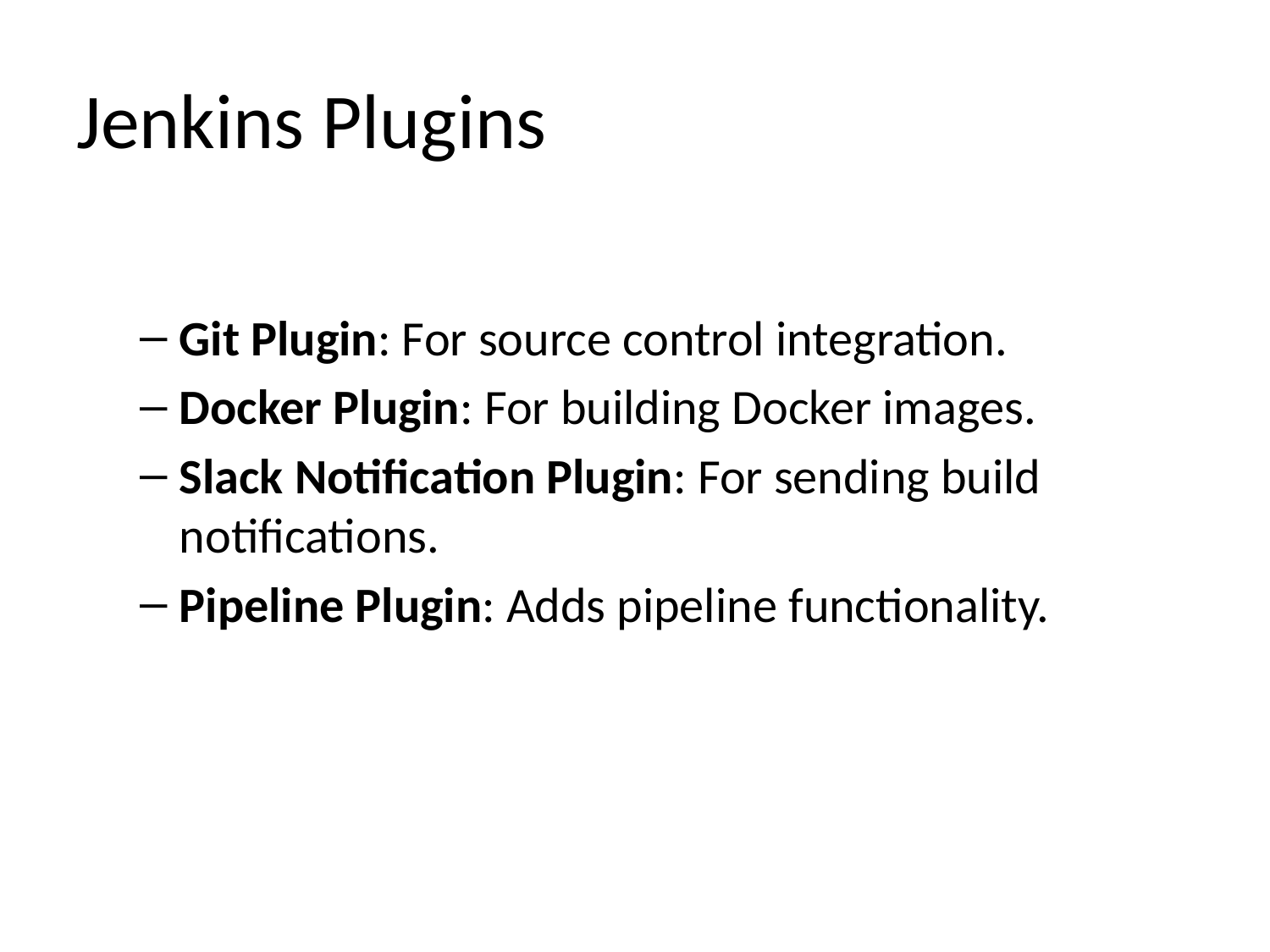

# Jenkins Plugins

Git Plugin: For source control integration.
Docker Plugin: For building Docker images.
Slack Notification Plugin: For sending build notifications.
Pipeline Plugin: Adds pipeline functionality.